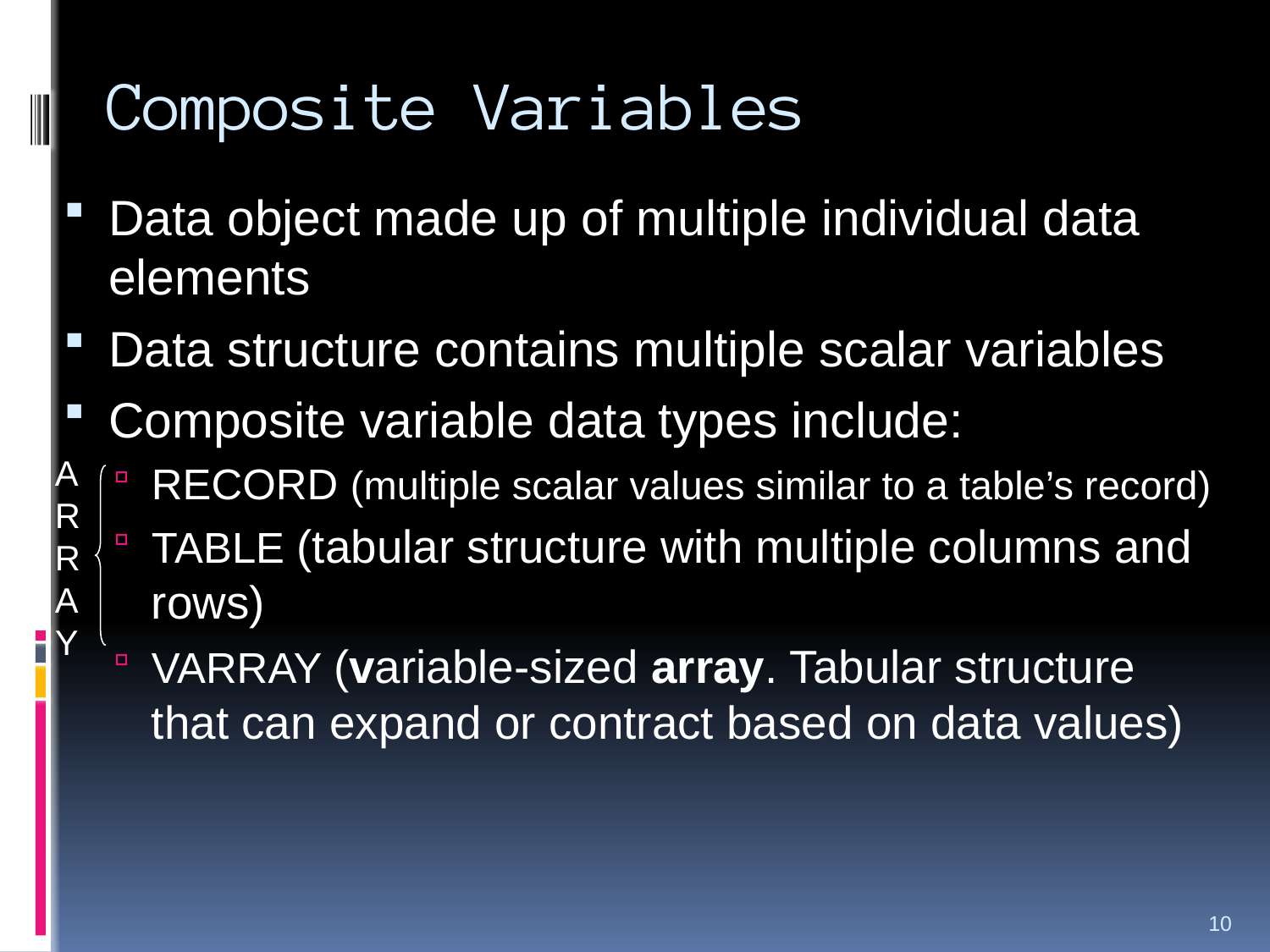

# Composite Variables
Data object made up of multiple individual data elements
Data structure contains multiple scalar variables
Composite variable data types include:
RECORD (multiple scalar values similar to a table’s record)
TABLE (tabular structure with multiple columns and rows)
VARRAY (variable-sized array. Tabular structure that can expand or contract based on data values)
ARRAY

10